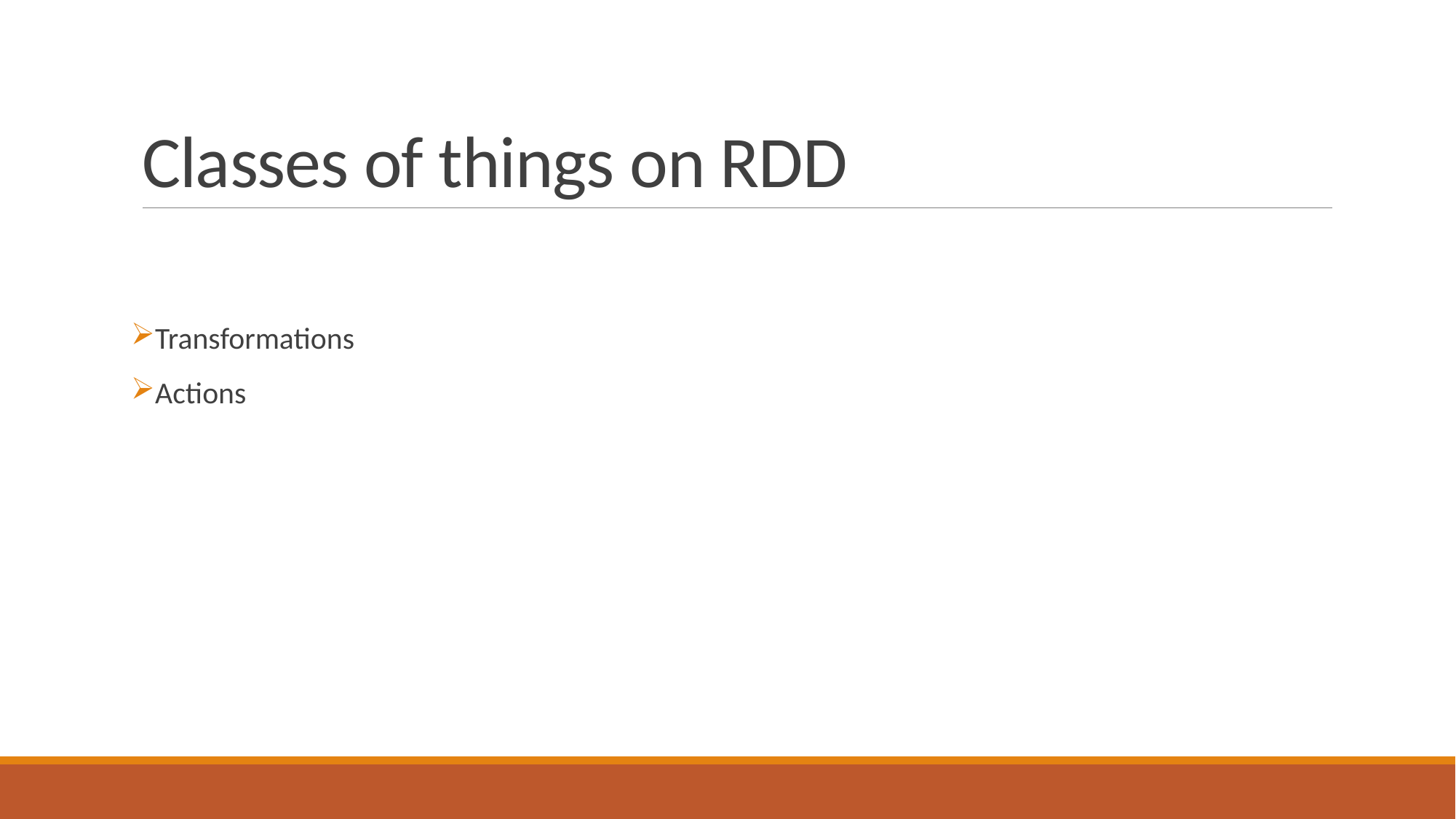

# Classes of things on RDD
Transformations
Actions